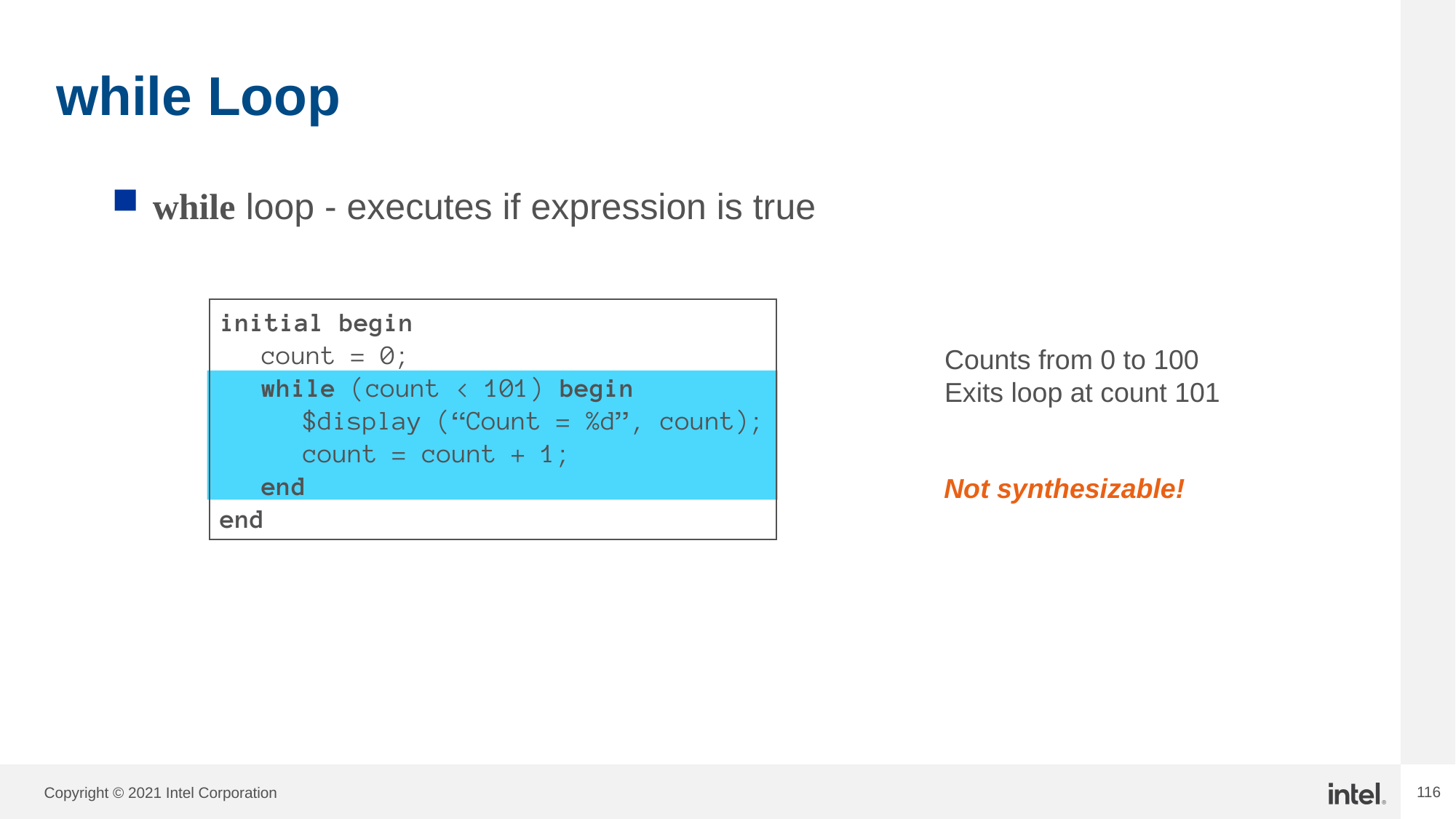

# while Loop
while loop - executes if expression is true
initial begin
	count = 0;
	while (count < 101) begin
		$display (“Count = %d”, count);
		count = count + 1;
	end
end
Counts from 0 to 100
Exits loop at count 101

Not synthesizable!